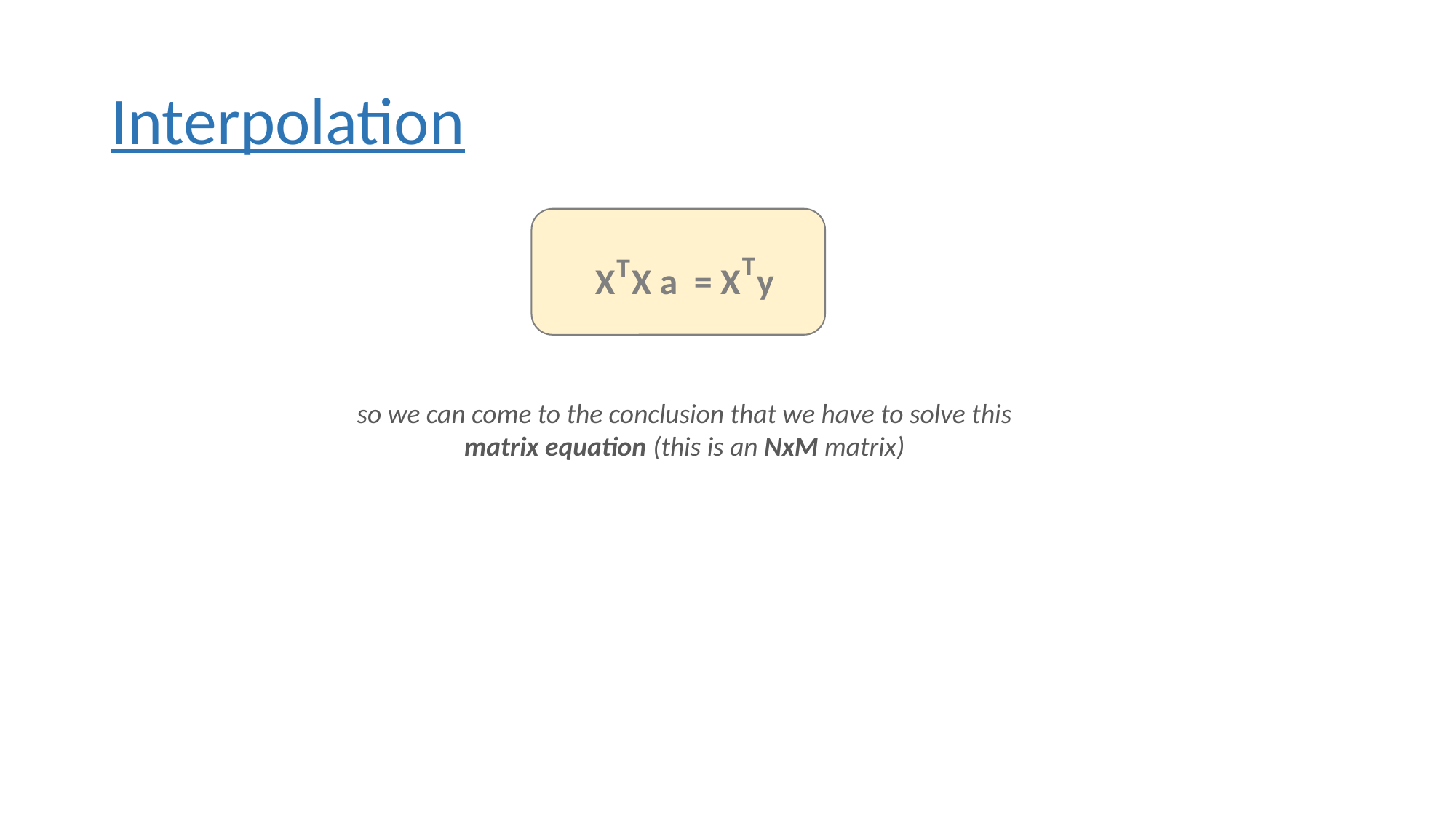

# Interpolation

T
T
X  X a  = X  y
so we can come to the conclusion that we have to solve this
matrix equation (this is an NxM matrix)